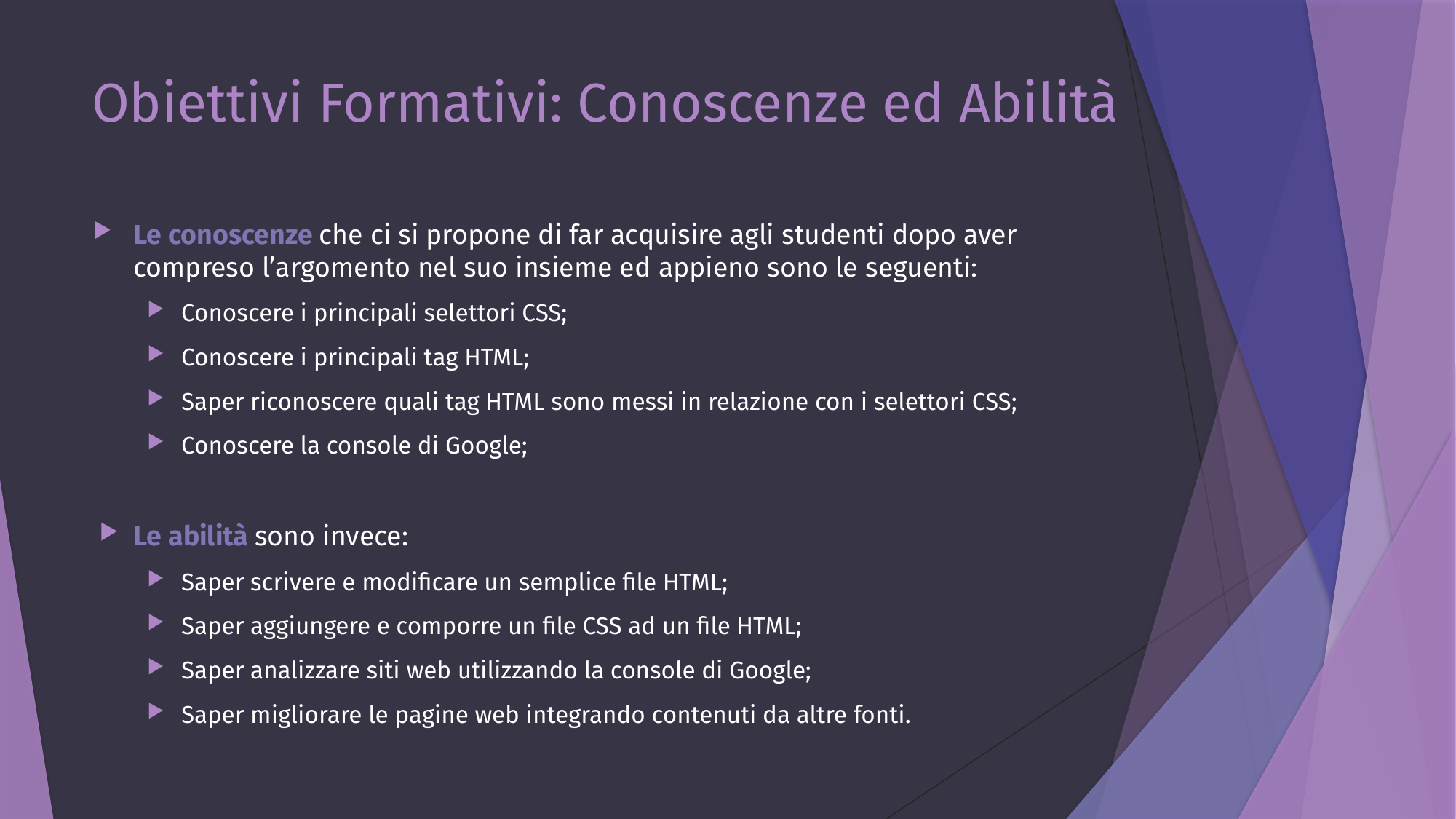

# Obiettivi Formativi: Conoscenze ed Abilità
Le conoscenze che ci si propone di far acquisire agli studenti dopo aver compreso l’argomento nel suo insieme ed appieno sono le seguenti:
Conoscere i principali selettori CSS;
Conoscere i principali tag HTML;
Saper riconoscere quali tag HTML sono messi in relazione con i selettori CSS;
Conoscere la console di Google;

Le abilità sono invece:
Saper scrivere e modificare un semplice file HTML;
Saper aggiungere e comporre un file CSS ad un file HTML;
Saper analizzare siti web utilizzando la console di Google;
Saper migliorare le pagine web integrando contenuti da altre fonti.